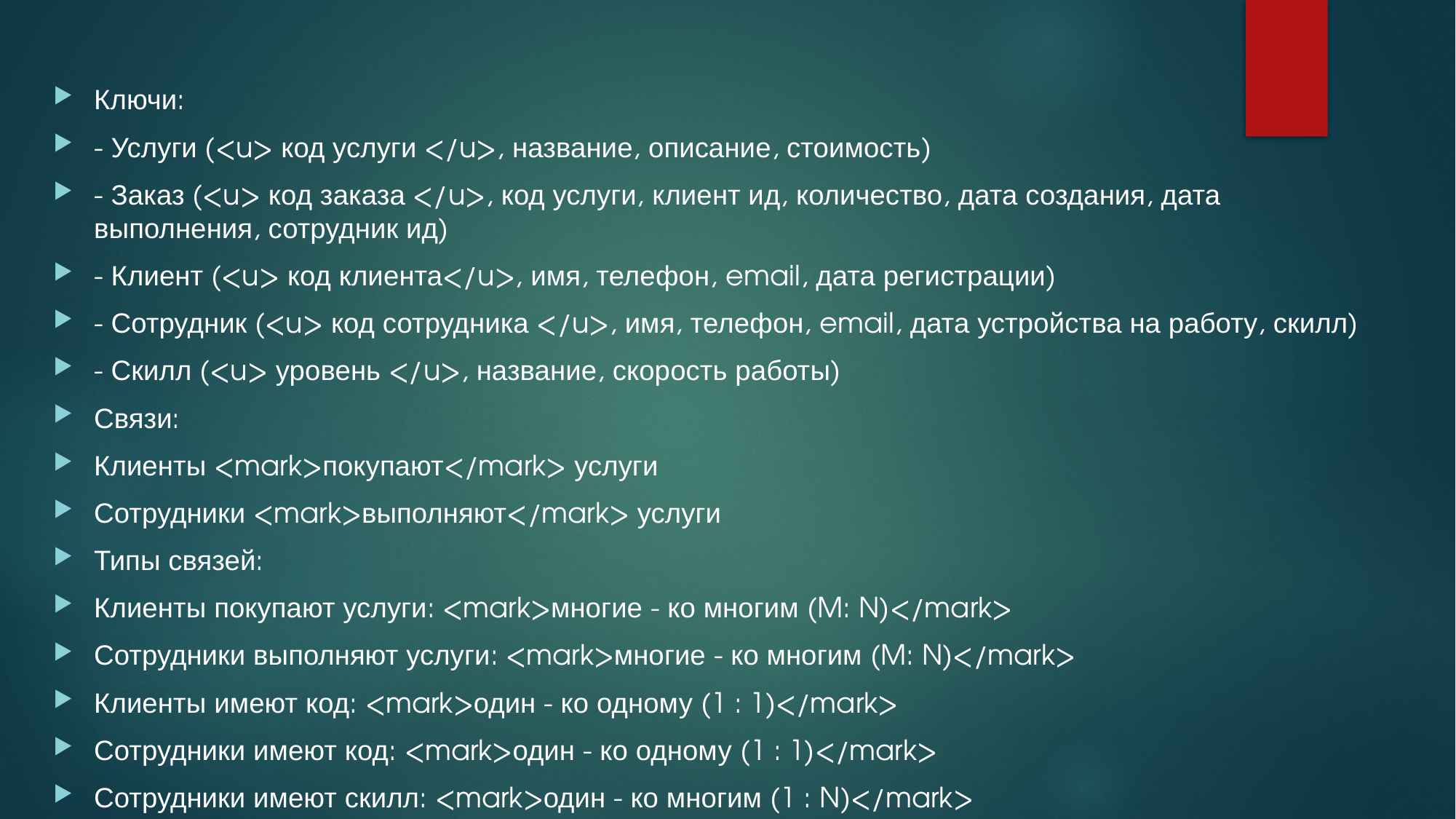

Ключи:
- Услуги (<u> код услуги </u>, название, описание, стоимость)
- Заказ (<u> код заказа </u>, код услуги, клиент ид, количество, дата создания, дата выполнения, сотрудник ид)
- Клиент (<u> код клиента</u>, имя, телефон, email, дата регистрации)
- Сотрудник (<u> код сотрудника </u>, имя, телефон, email, дата устройства на работу, скилл)
- Скилл (<u> уровень </u>, название, скорость работы)
Связи:
Клиенты <mark>покупают</mark> услуги
Сотрудники <mark>выполняют</mark> услуги
Типы связей:
Клиенты покупают услуги: <mark>многие - ко многим (M: N)</mark>
Сотрудники выполняют услуги: <mark>многие - ко многим (M: N)</mark>
Клиенты имеют код: <mark>один - ко одному (1 : 1)</mark>
Сотрудники имеют код: <mark>один - ко одному (1 : 1)</mark>
Сотрудники имеют скилл: <mark>один - ко многим (1 : N)</mark>